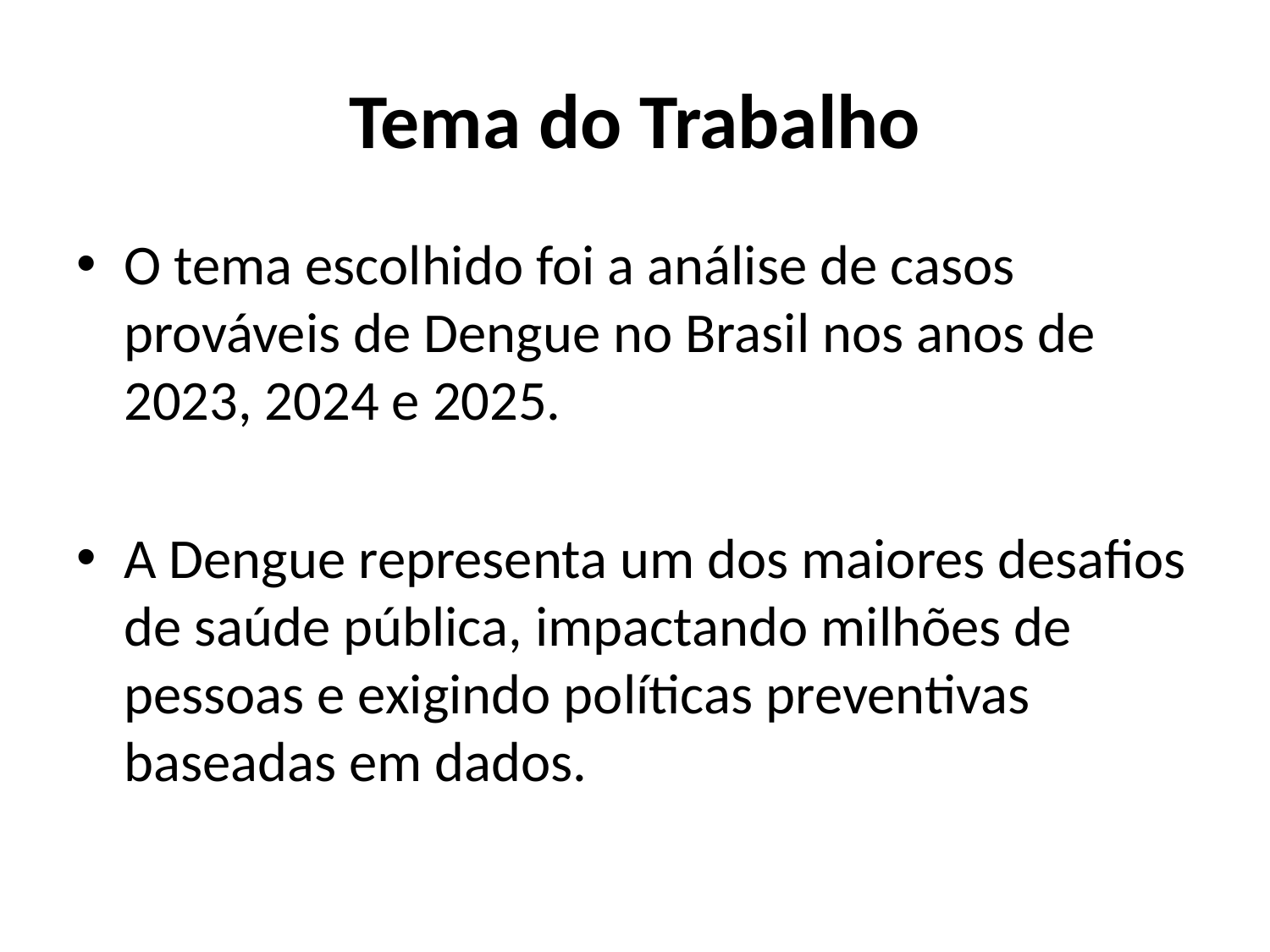

# Tema do Trabalho
O tema escolhido foi a análise de casos prováveis de Dengue no Brasil nos anos de 2023, 2024 e 2025.

A Dengue representa um dos maiores desafios de saúde pública, impactando milhões de pessoas e exigindo políticas preventivas baseadas em dados.